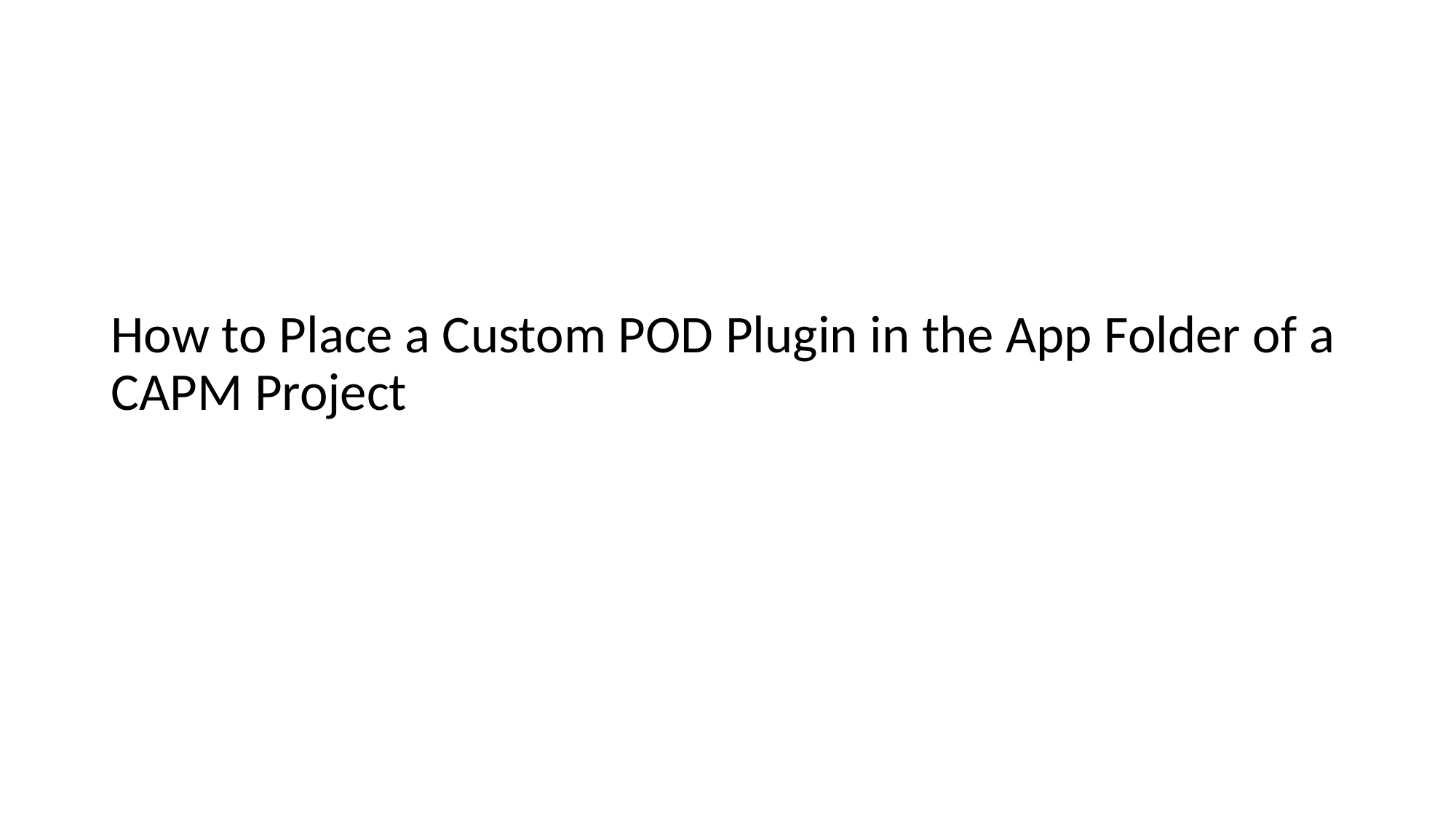

# How to Place a Custom POD Plugin in the App Folder of a CAPM Project